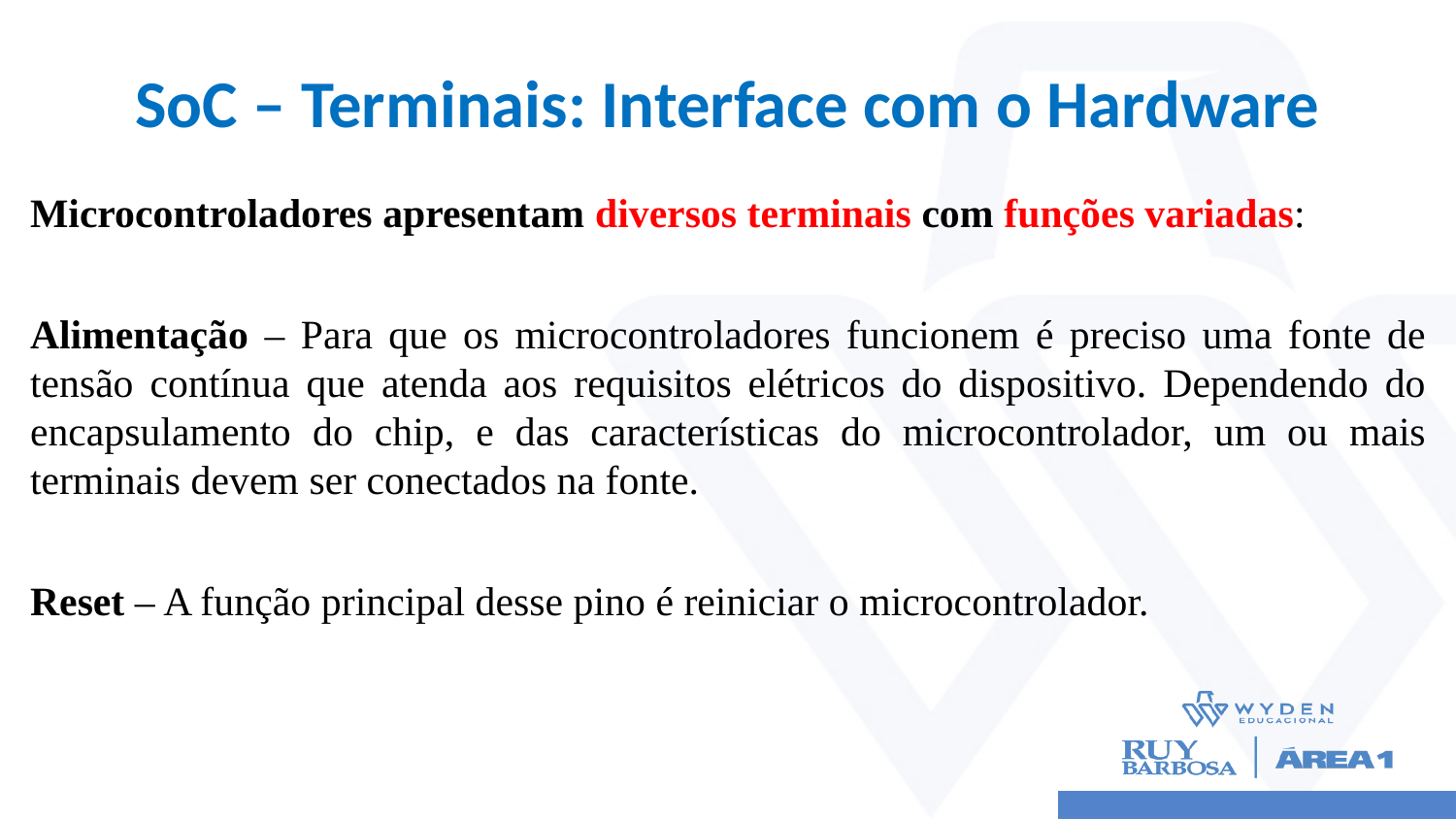

# SoC – Terminais: Interface com o Hardware
Microcontroladores apresentam diversos terminais com funções variadas:

Alimentação – Para que os microcontroladores funcionem é preciso uma fonte de tensão contínua que atenda aos requisitos elétricos do dispositivo. Dependendo do encapsulamento do chip, e das características do microcontrolador, um ou mais terminais devem ser conectados na fonte.

Reset – A função principal desse pino é reiniciar o microcontrolador.